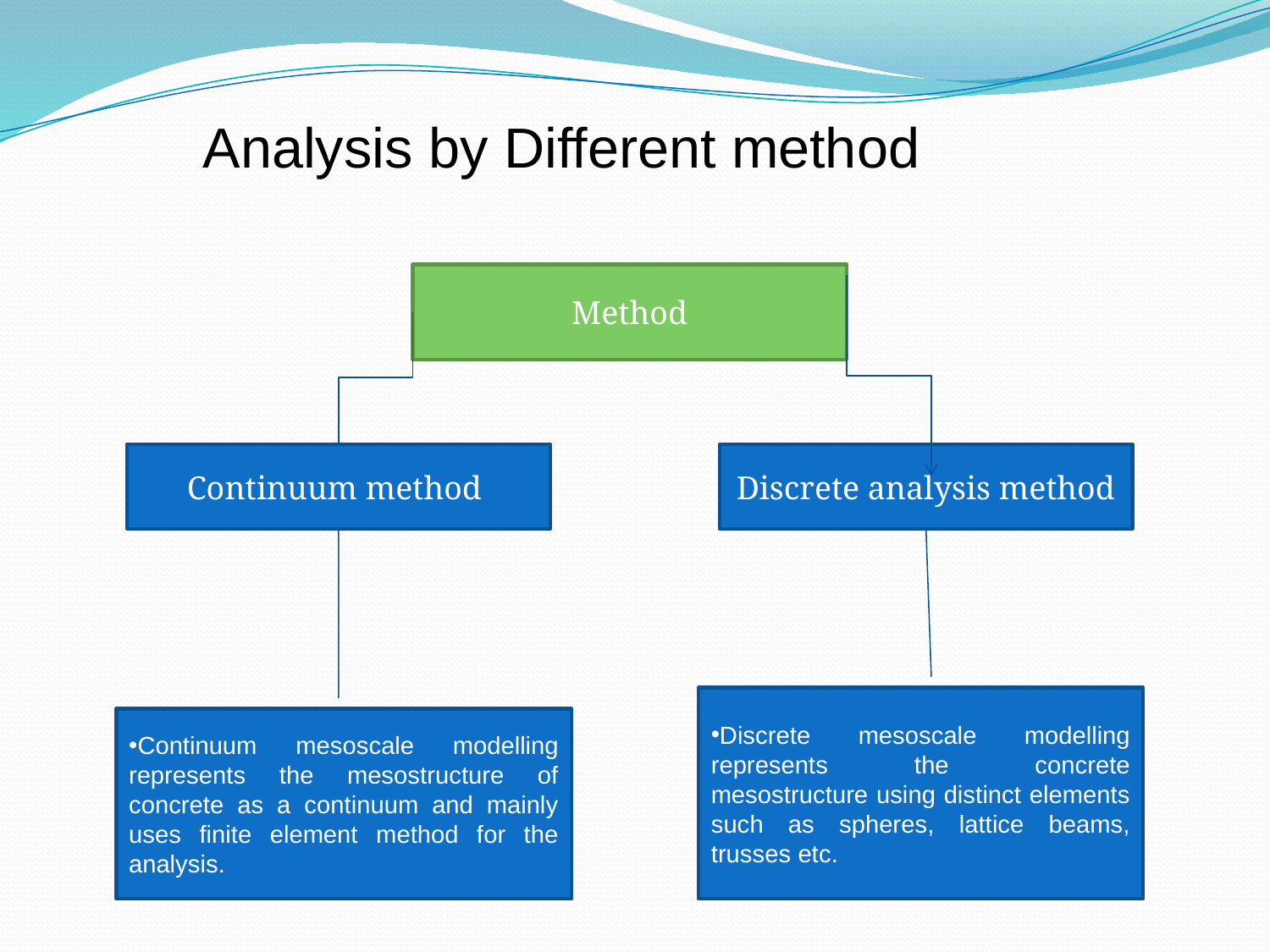

#
Analysis by Different method
Method
Continuum method
Discrete analysis method
Discrete mesoscale modelling represents the concrete mesostructure using distinct elements such as spheres, lattice beams, trusses etc.
Continuum mesoscale modelling represents the mesostructure of concrete as a continuum and mainly uses finite element method for the analysis.